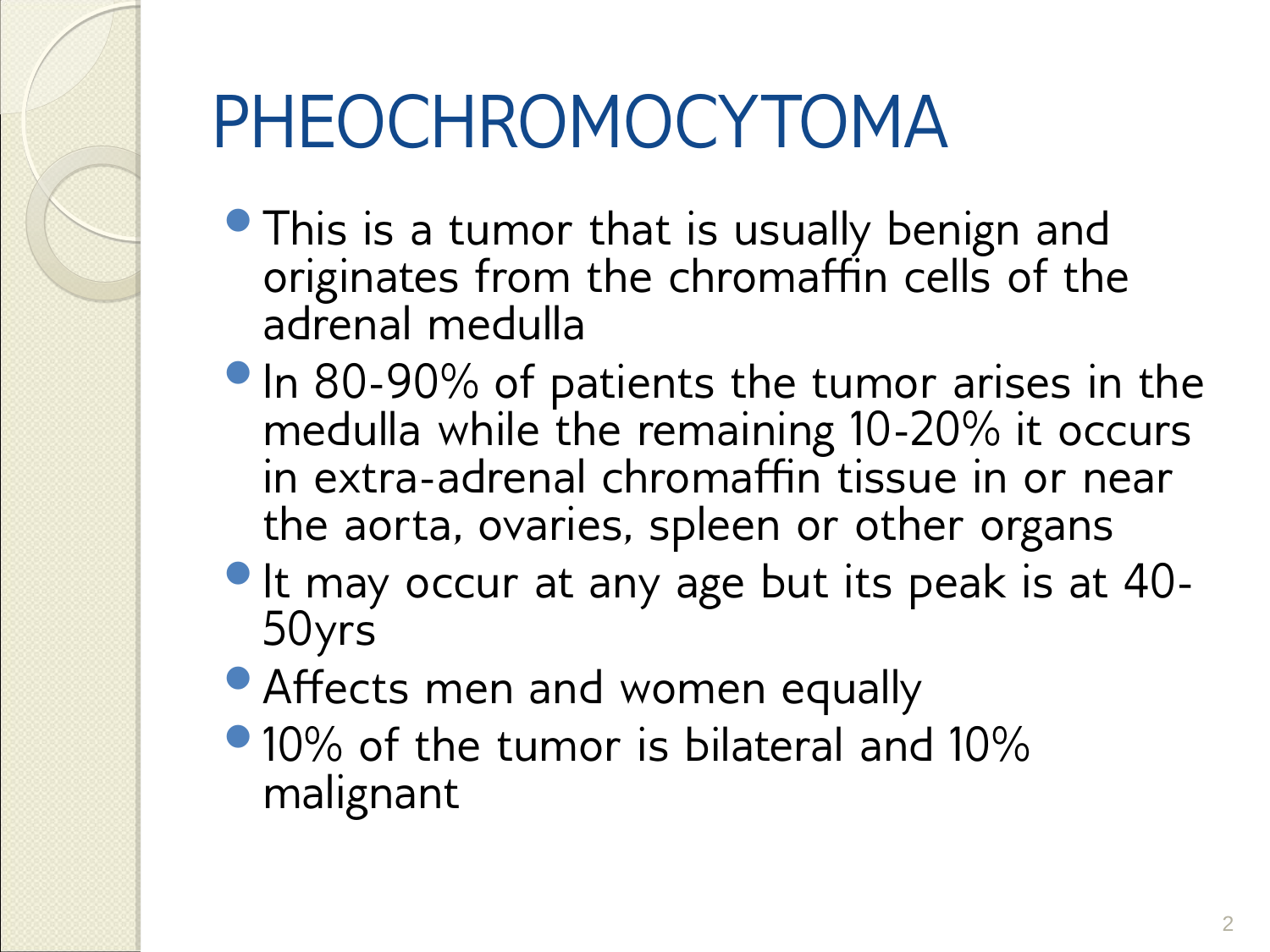

# PHEOCHROMOCYTOMA
This is a tumor that is usually benign and originates from the chromaffin cells of the adrenal medulla
In 80-90% of patients the tumor arises in the medulla while the remaining 10-20% it occurs in extra-adrenal chromaffin tissue in or near the aorta, ovaries, spleen or other organs
It may occur at any age but its peak is at 40-50yrs
Affects men and women equally
10% of the tumor is bilateral and 10% malignant
2